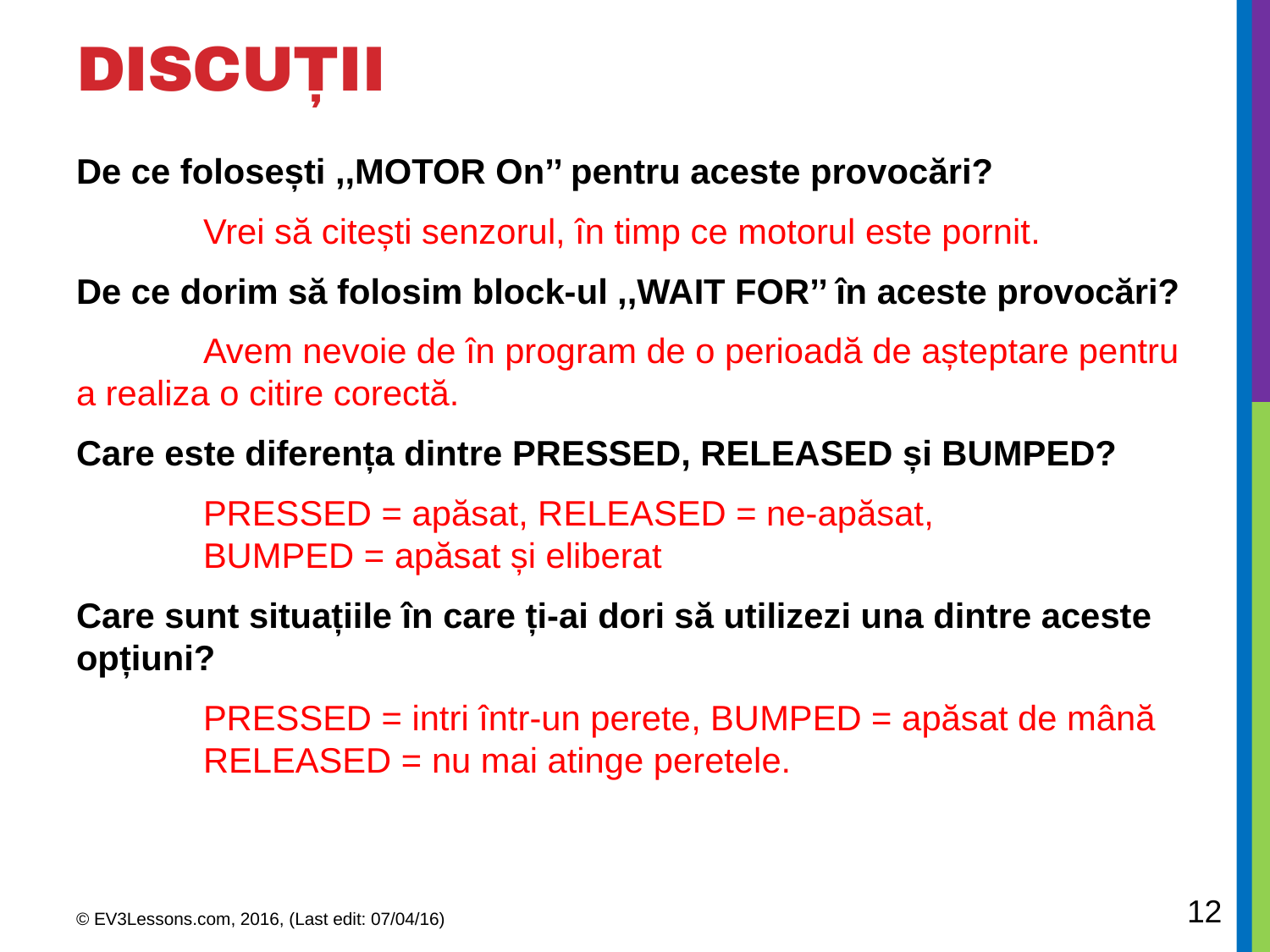

# Discuții
De ce folosești ,,MOTOR On’’ pentru aceste provocări?
	Vrei să citești senzorul, în timp ce motorul este pornit.
De ce dorim să folosim block-ul ,,WAIT FOR’’ în aceste provocări?
	Avem nevoie de în program de o perioadă de așteptare pentru a realiza o citire corectă.
Care este diferența dintre PRESSED, RELEASED și BUMPED?
	PRESSED = apăsat, RELEASED = ne-apăsat,
	BUMPED = apăsat și eliberat
Care sunt situațiile în care ți-ai dori să utilizezi una dintre aceste opțiuni?
	PRESSED = intri într-un perete, BUMPED = apăsat de mână
	RELEASED = nu mai atinge peretele.
12
© EV3Lessons.com, 2016, (Last edit: 07/04/16)